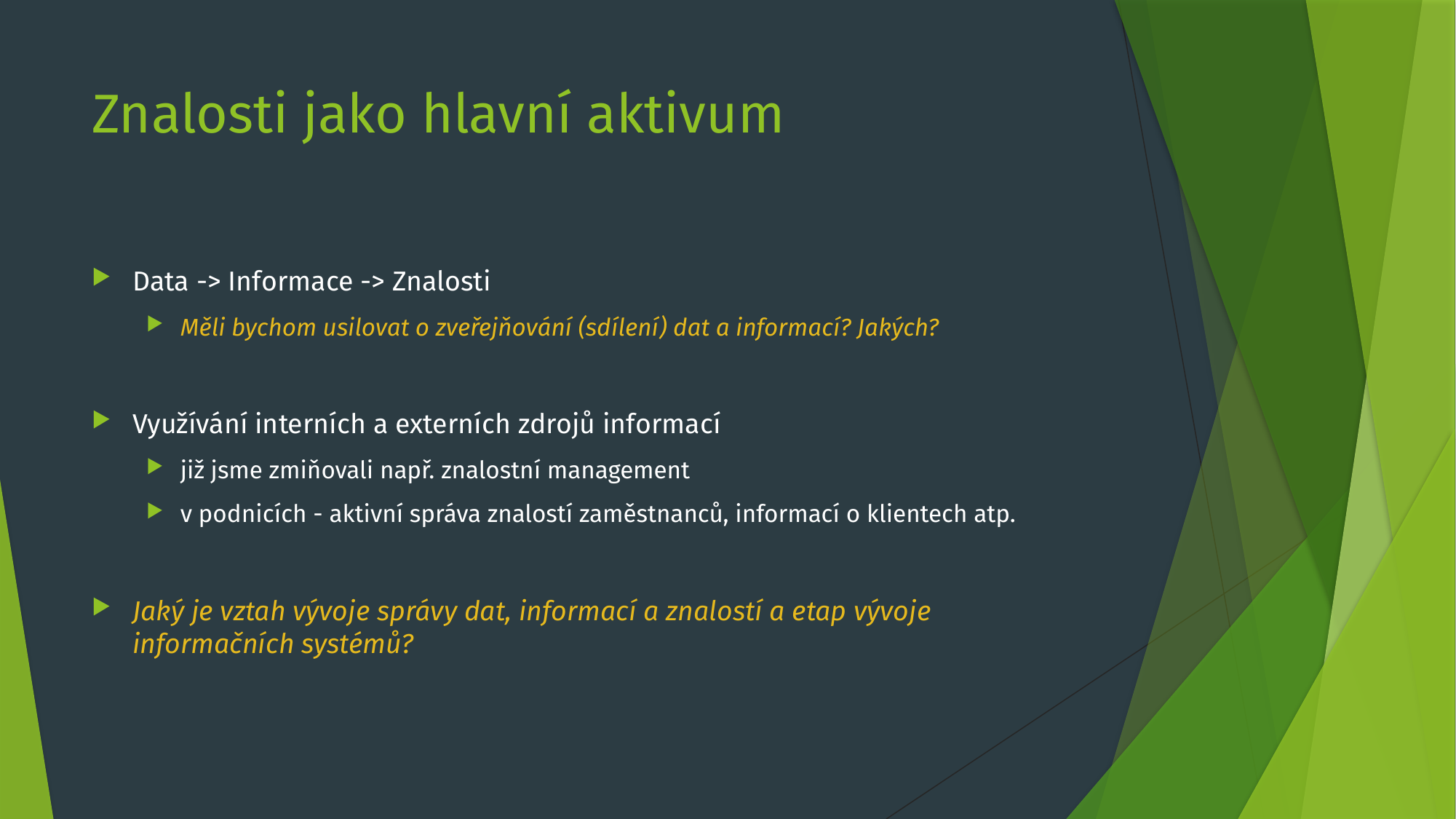

# Znalosti jako hlavní aktivum
Data -> Informace -> Znalosti
Měli bychom usilovat o zveřejňování (sdílení) dat a informací? Jakých?

Využívání interních a externích zdrojů informací
již jsme zmiňovali např. znalostní management
v podnicích - aktivní správa znalostí zaměstnanců, informací o klientech atp.

Jaký je vztah vývoje správy dat, informací a znalostí a etap vývoje informačních systémů?